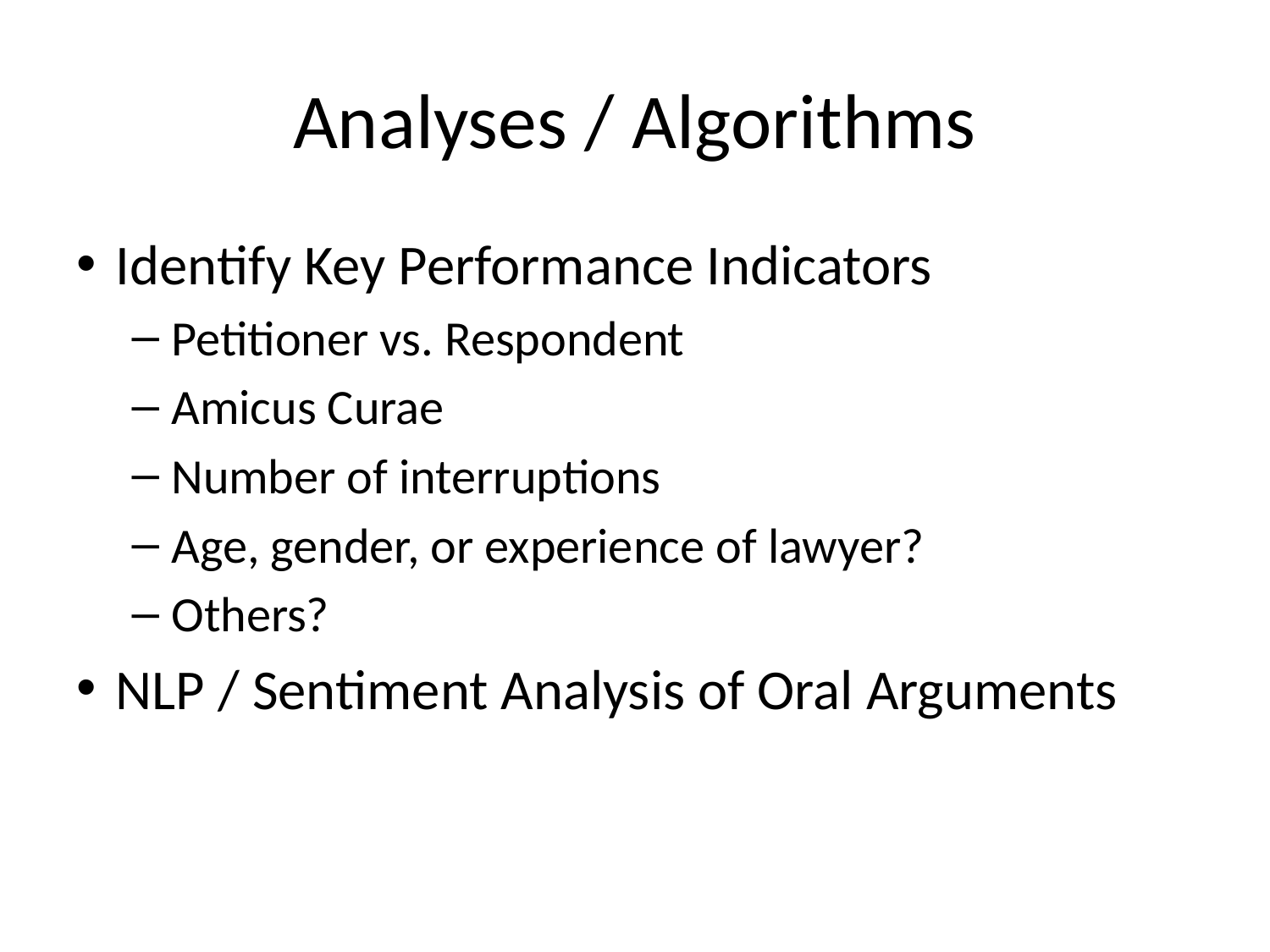

# Analyses / Algorithms
Identify Key Performance Indicators
Petitioner vs. Respondent
Amicus Curae
Number of interruptions
Age, gender, or experience of lawyer?
Others?
NLP / Sentiment Analysis of Oral Arguments